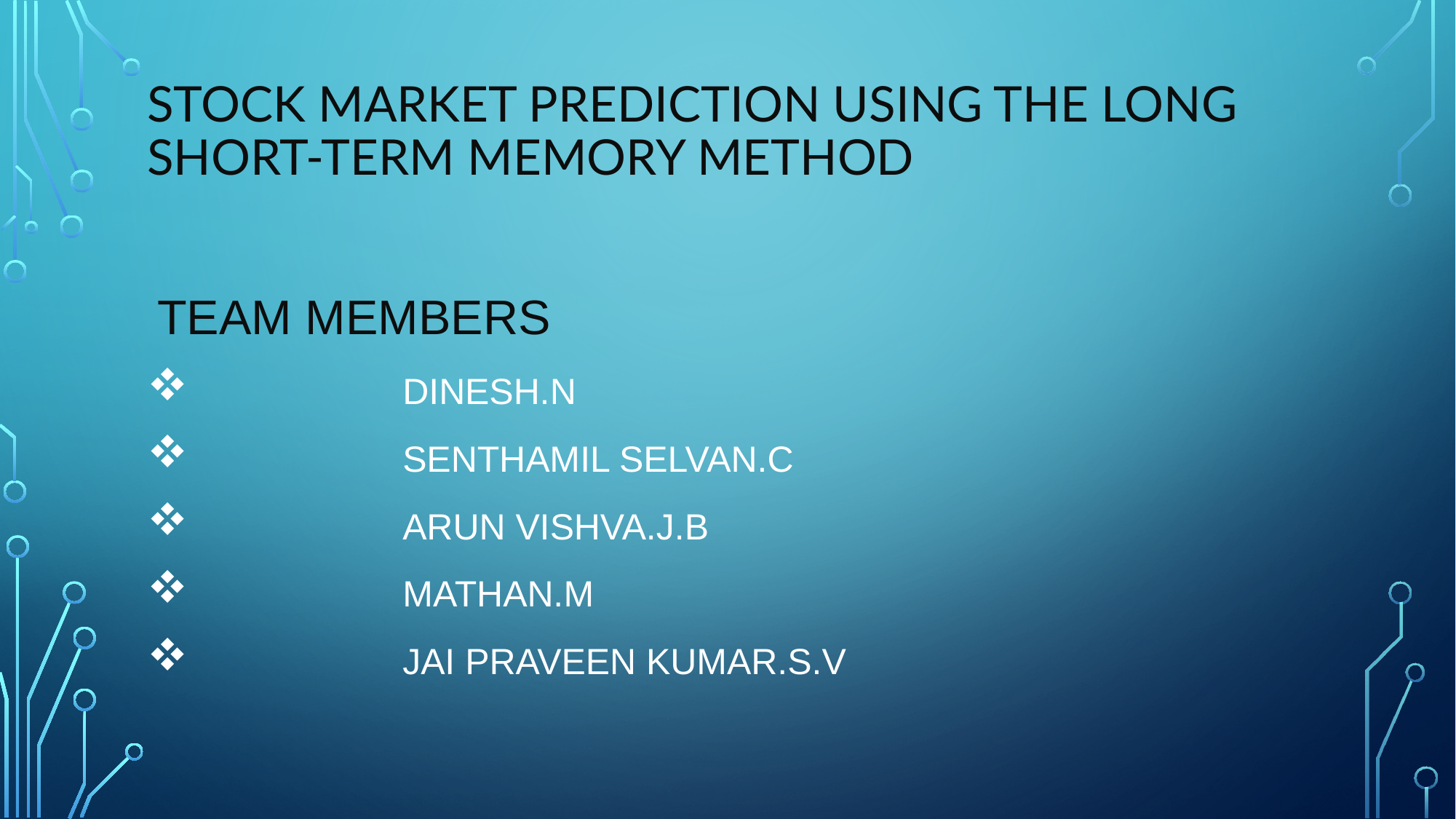

# Stock Market Prediction Using the Long Short-Term Memory Method
 TEAM MEMBERS
                     DINESH.N
                     SENTHAMIL SELVAN.C
                     ARUN VISHVA.J.B
                     MATHAN.M
                     JAI PRAVEEN KUMAR.S.V